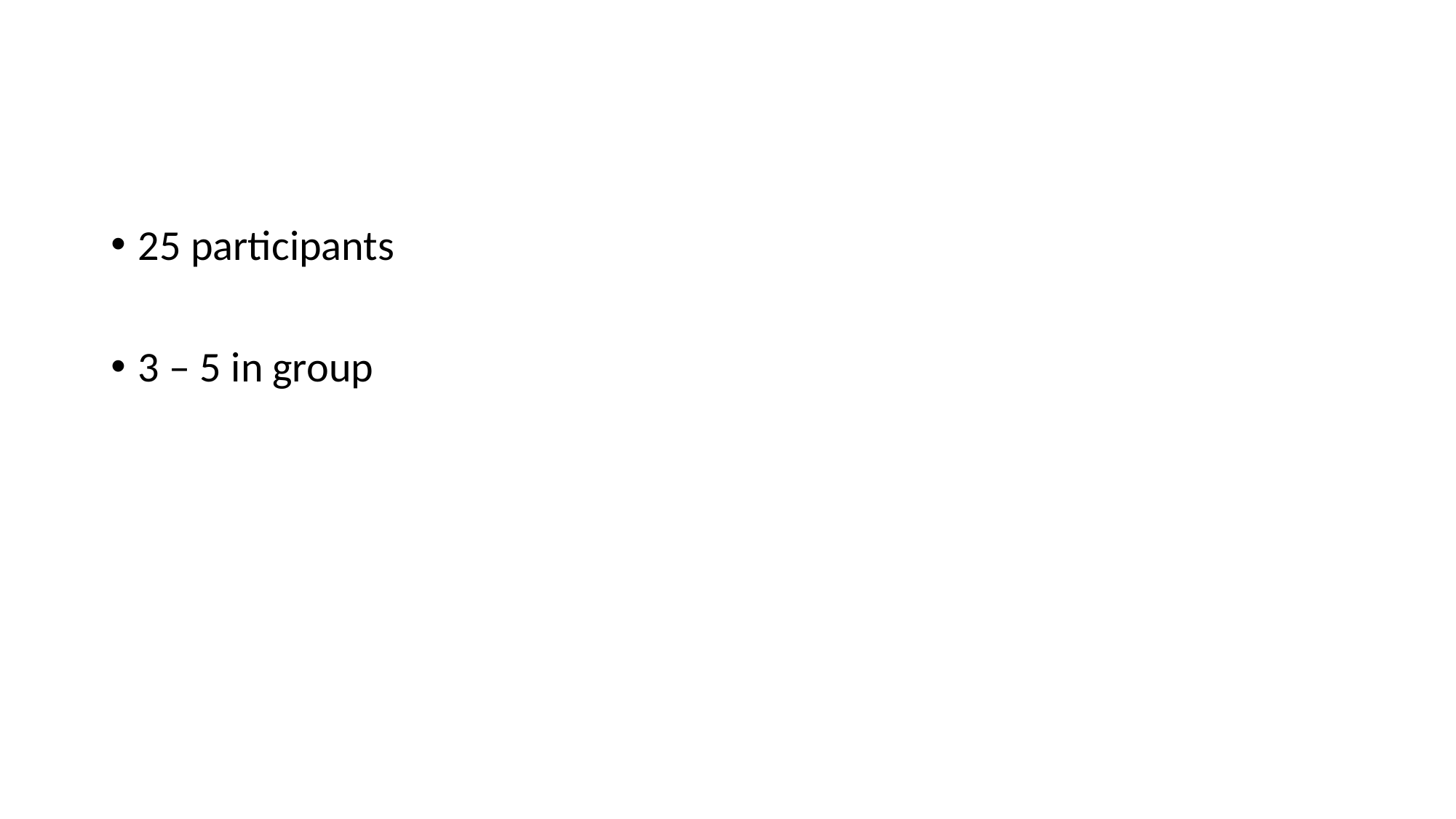

#
25 participants

3 – 5 in group